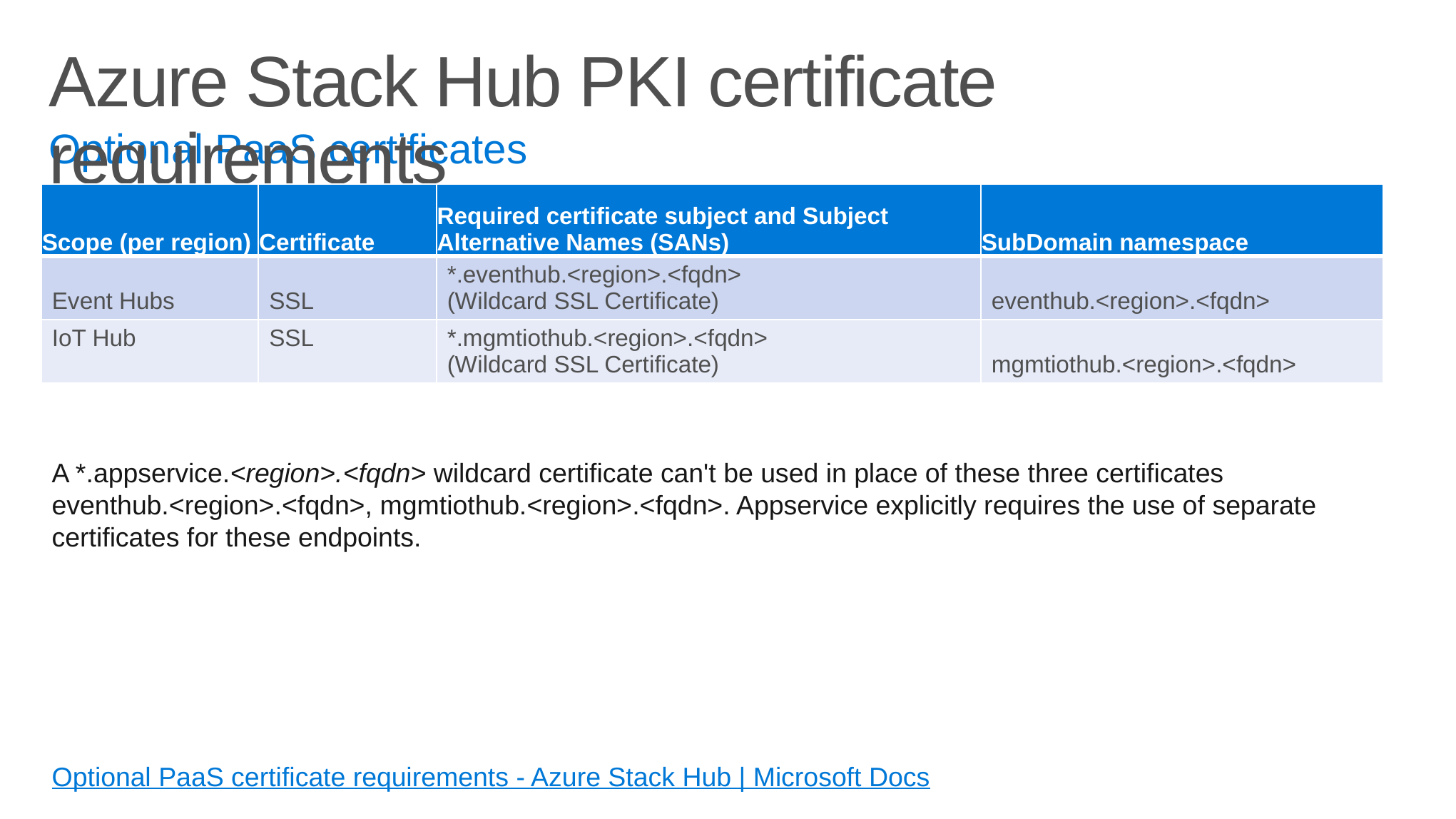

# Azure Stack Hub PKI certificate requirements
Optional PaaS certificates
| Scope (per region) | Certificate | Required certificate subject and Subject Alternative Names (SANs) | SubDomain namespace |
| --- | --- | --- | --- |
| Event Hubs | SSL | \*.eventhub.<region>.<fqdn> (Wildcard SSL Certificate) | eventhub.<region>.<fqdn> |
| IoT Hub | SSL | \*.mgmtiothub.<region>.<fqdn> (Wildcard SSL Certificate) | mgmtiothub.<region>.<fqdn> |
A *.appservice.<region>.<fqdn> wildcard certificate can't be used in place of these three certificates eventhub.<region>.<fqdn>, mgmtiothub.<region>.<fqdn>. Appservice explicitly requires the use of separate certificates for these endpoints.
Optional PaaS certificate requirements - Azure Stack Hub | Microsoft Docs